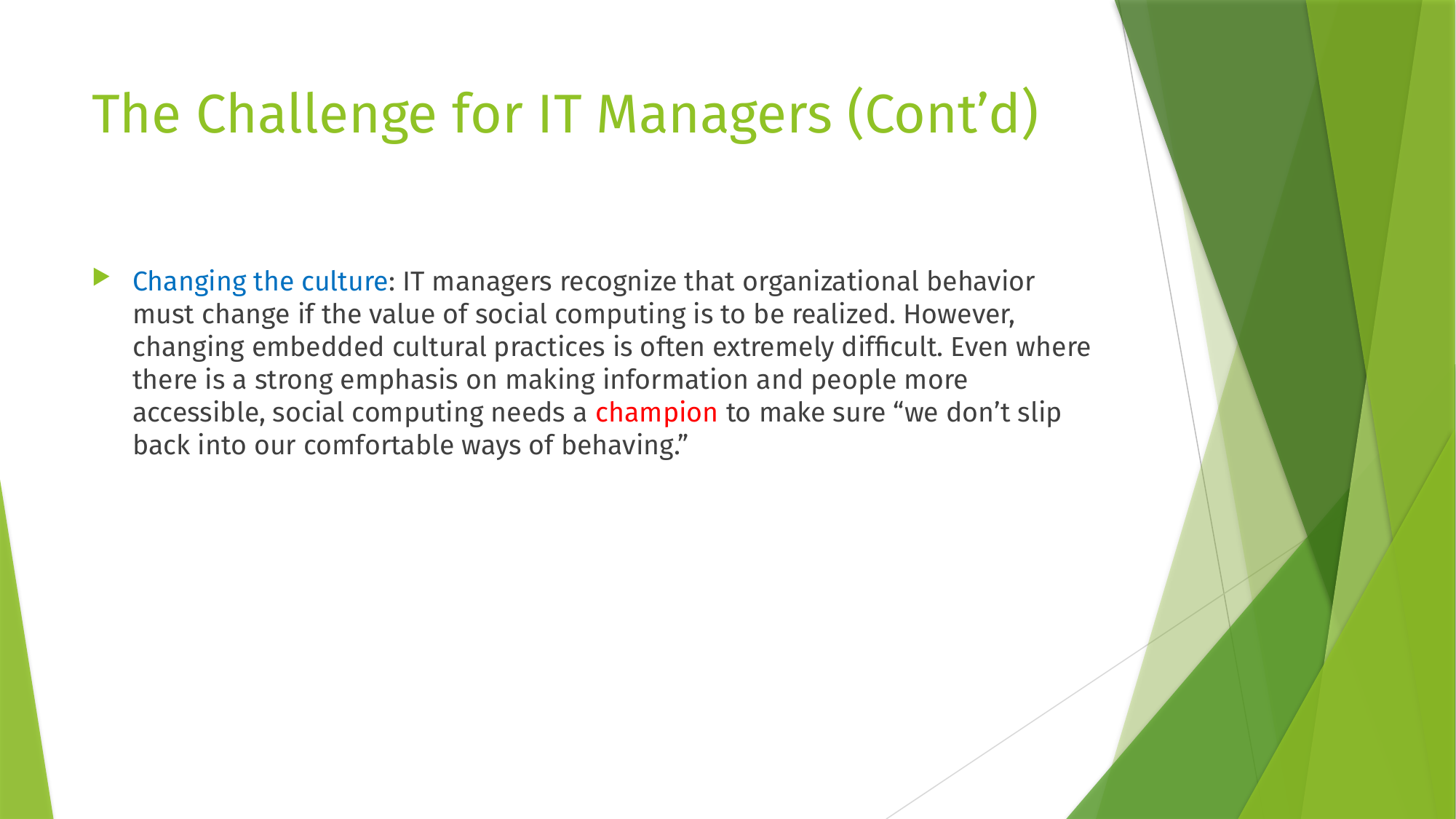

# The Challenge for IT Managers (Cont’d)
Changing the culture: IT managers recognize that organizational behavior must change if the value of social computing is to be realized. However, changing embedded cultural practices is often extremely difficult. Even where there is a strong emphasis on making information and people more accessible, social computing needs a champion to make sure “we don’t slip back into our comfortable ways of behaving.”